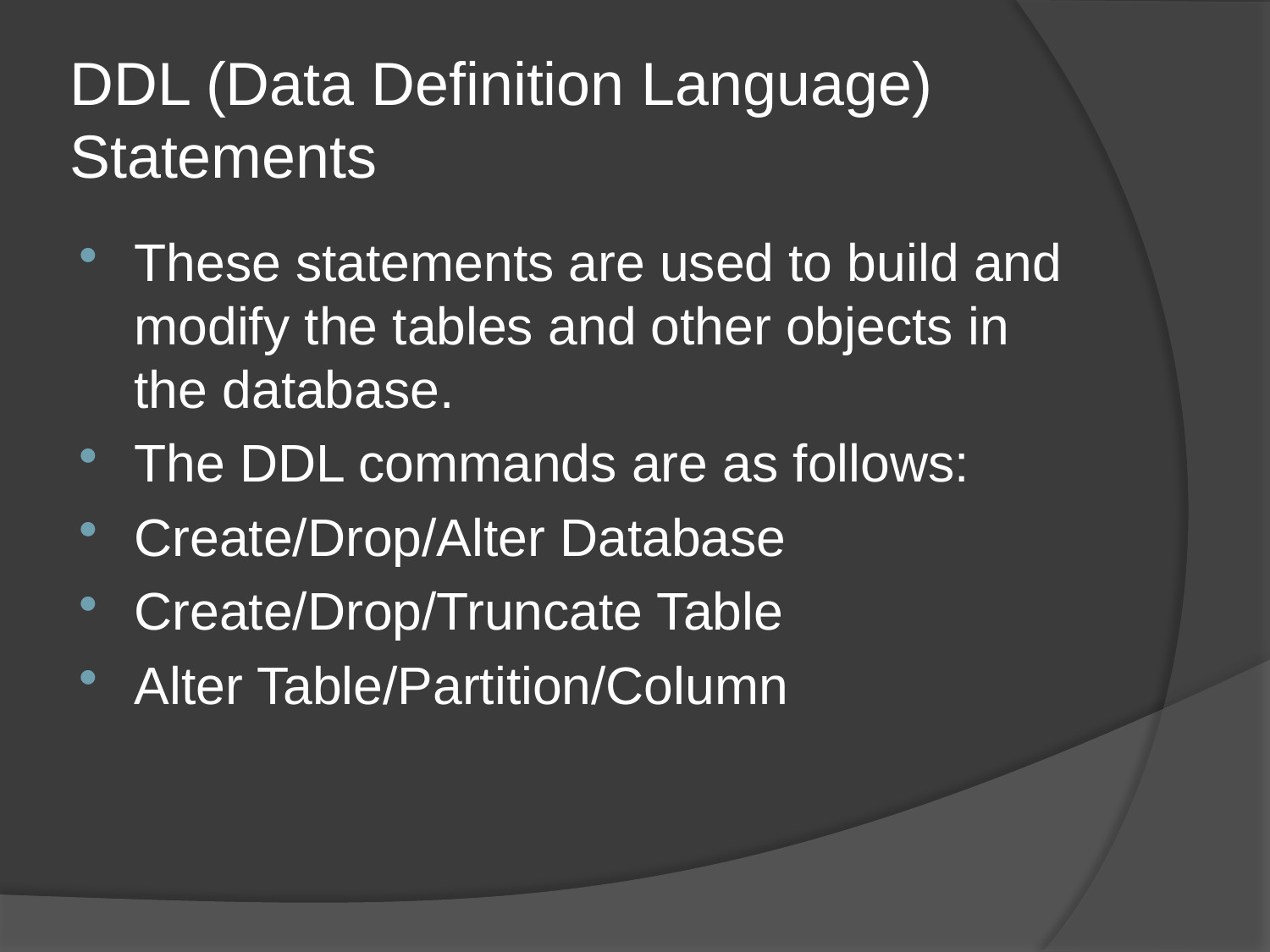

# DDL (Data Definition Language) Statements
These statements are used to build and modify the tables and other objects in the database.
The DDL commands are as follows:
Create/Drop/Alter Database
Create/Drop/Truncate Table
Alter Table/Partition/Column